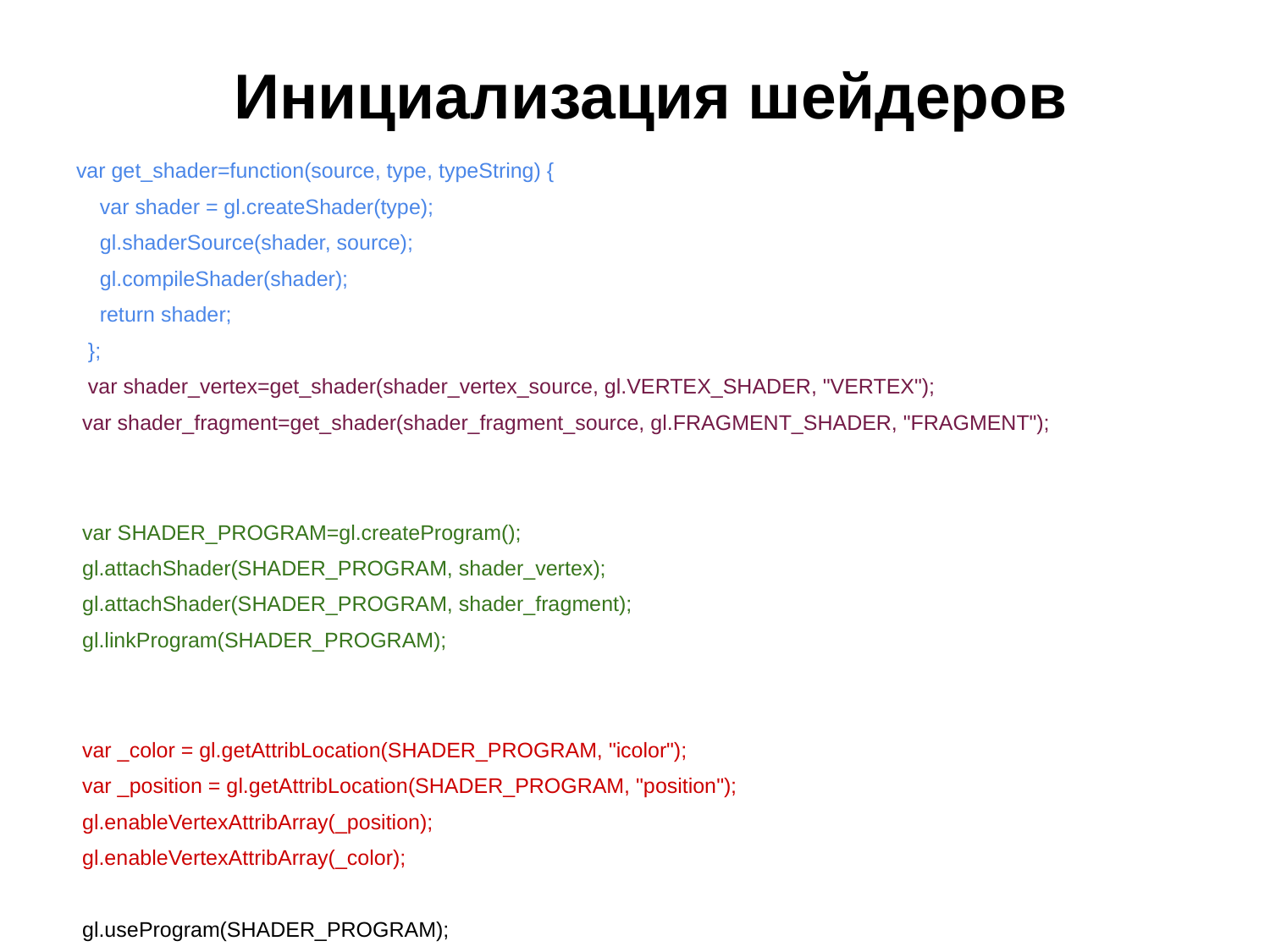

# Инициализация шейдеров
var get_shader=function(source, type, typeString) {
    var shader = gl.createShader(type);
    gl.shaderSource(shader, source);
    gl.compileShader(shader);
    return shader;
  };
  var shader_vertex=get_shader(shader_vertex_source, gl.VERTEX_SHADER, "VERTEX");
 var shader_fragment=get_shader(shader_fragment_source, gl.FRAGMENT_SHADER, "FRAGMENT");

 var SHADER_PROGRAM=gl.createProgram();
 gl.attachShader(SHADER_PROGRAM, shader_vertex);
 gl.attachShader(SHADER_PROGRAM, shader_fragment);
 gl.linkProgram(SHADER_PROGRAM);

 var _color = gl.getAttribLocation(SHADER_PROGRAM, "icolor");
 var _position = gl.getAttribLocation(SHADER_PROGRAM, "position");
 gl.enableVertexAttribArray(_position);
 gl.enableVertexAttribArray(_color);

 gl.useProgram(SHADER_PROGRAM);